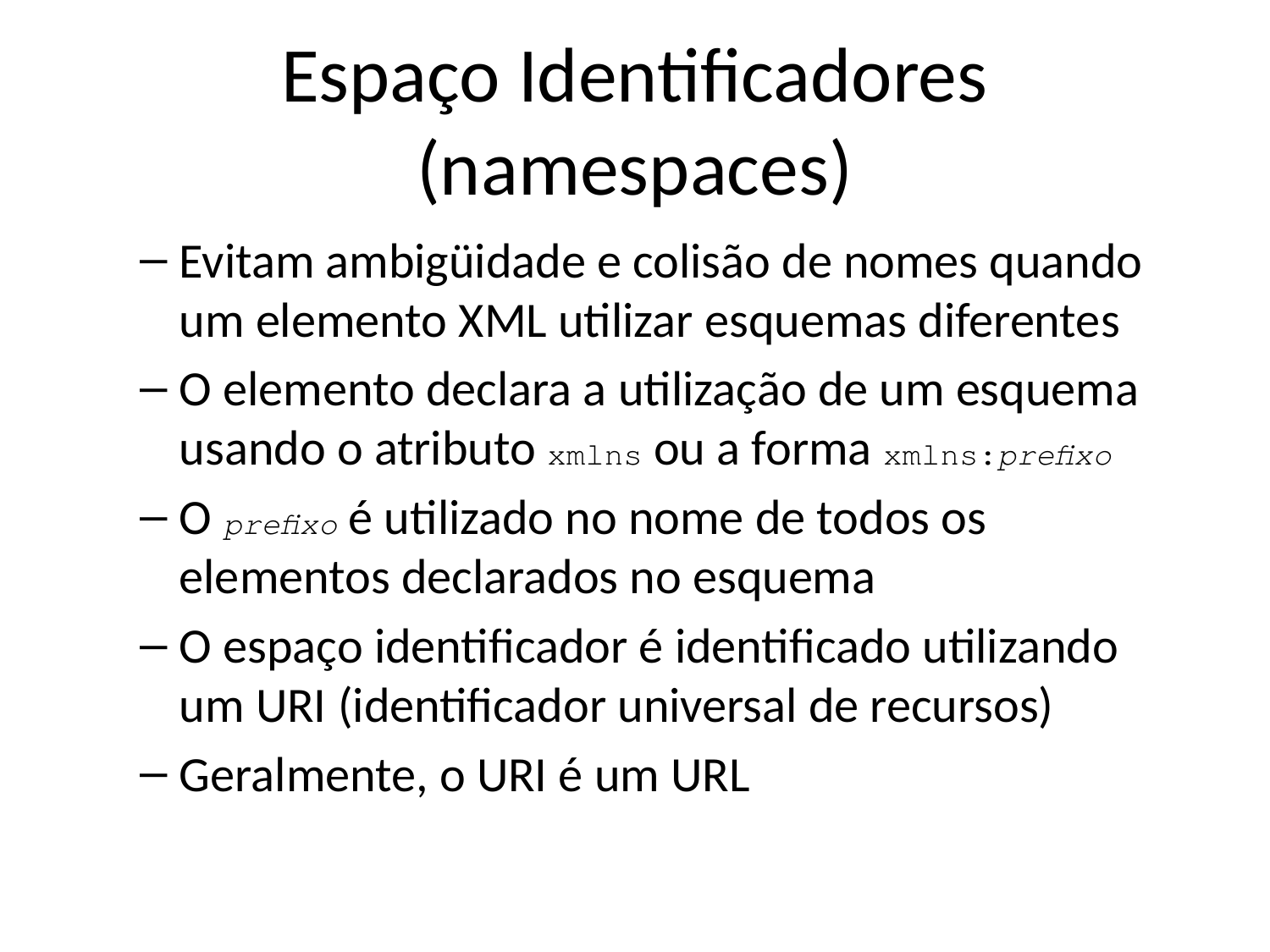

# Espaço Identificadores (namespaces)
Evitam ambigüidade e colisão de nomes quando um elemento XML utilizar esquemas diferentes
O elemento declara a utilização de um esquema usando o atributo xmlns ou a forma xmlns:prefixo
O prefixo é utilizado no nome de todos os elementos declarados no esquema
O espaço identificador é identificado utilizando um URI (identificador universal de recursos)
Geralmente, o URI é um URL